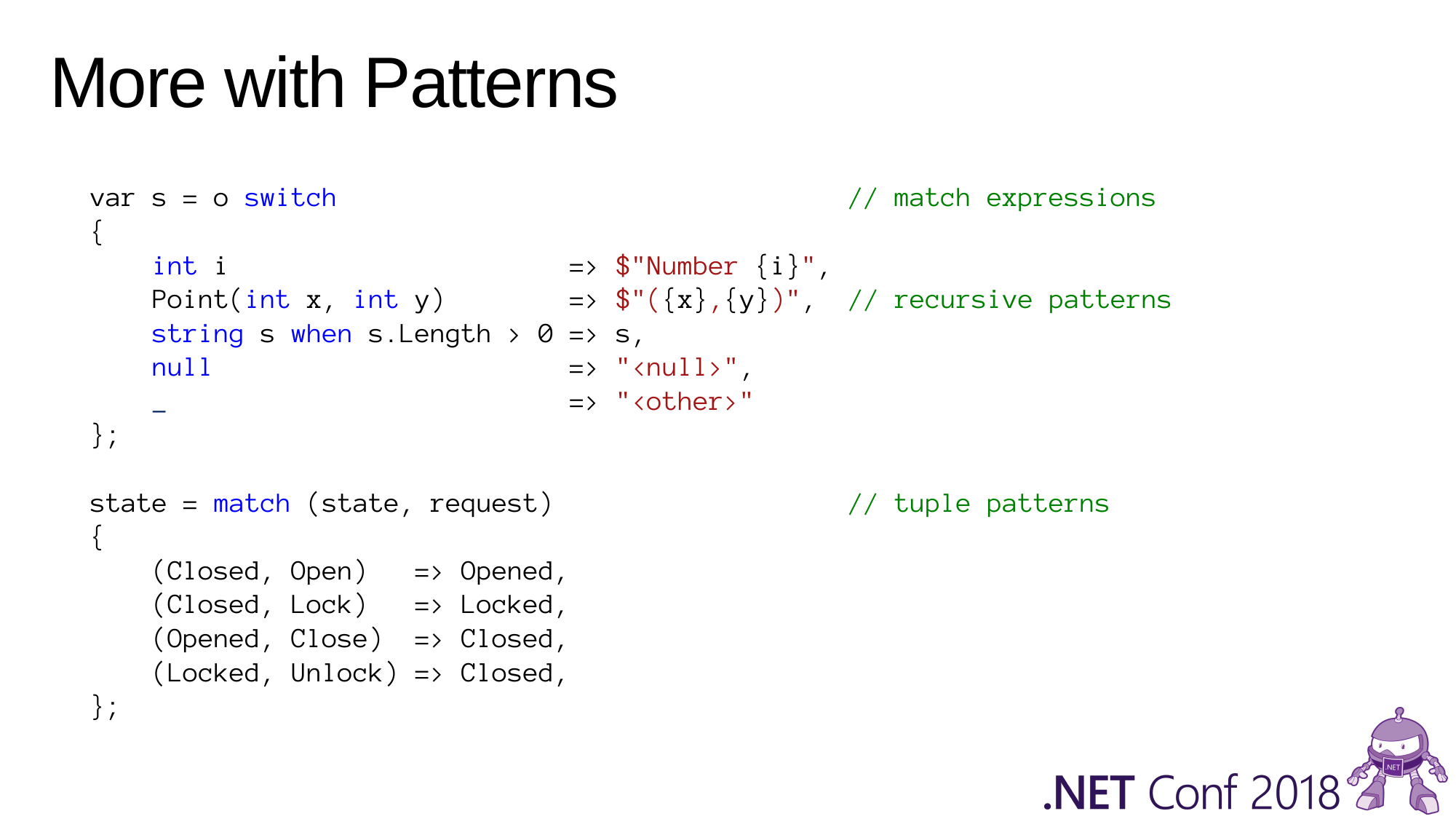

# More with Patterns
var s = o switch                                 // match expressions
{
    int i                      => $"Number {i}",
    Point(int x, int y)        => $"({x},{y})",  // recursive patterns
    string s when s.Length > 0 => s,
    null                       => "<null>",
    _                          => "<other>"
};

state = match (state, request)                   // tuple patterns
{
    (Closed, Open)   => Opened,
    (Closed, Lock)   => Locked,
    (Opened, Close)  => Closed,
    (Locked, Unlock) => Closed,
};